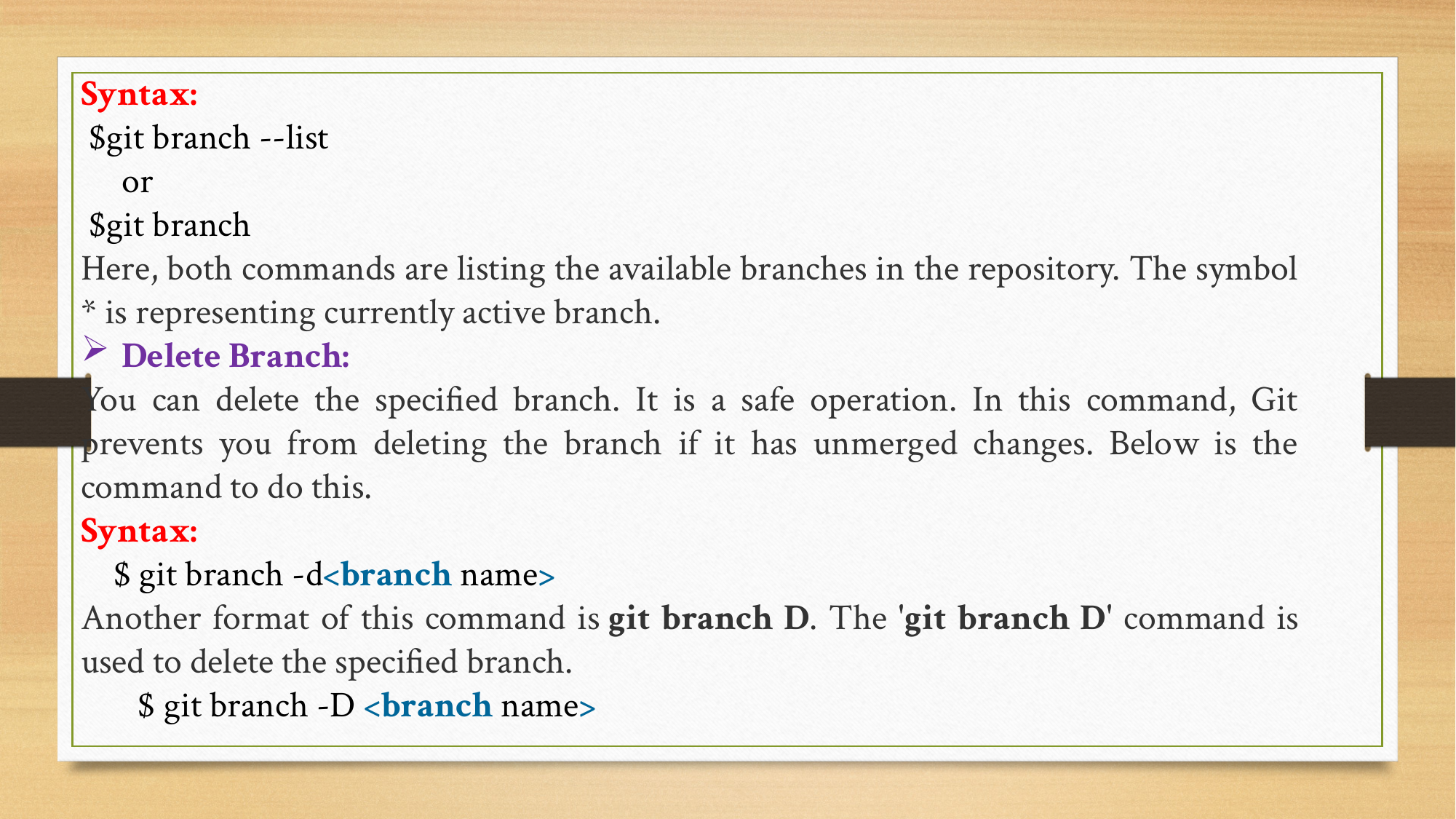

Syntax:
 $git branch --list
     or
 $git branch
Here, both commands are listing the available branches in the repository. The symbol * is representing currently active branch.
Delete Branch:
You can delete the specified branch. It is a safe operation. In this command, Git prevents you from deleting the branch if it has unmerged changes. Below is the command to do this.
Syntax:
    $ git branch -d<branch name>
Another format of this command is git branch D. The 'git branch D' command is used to delete the specified branch.
       $ git branch -D <branch name>